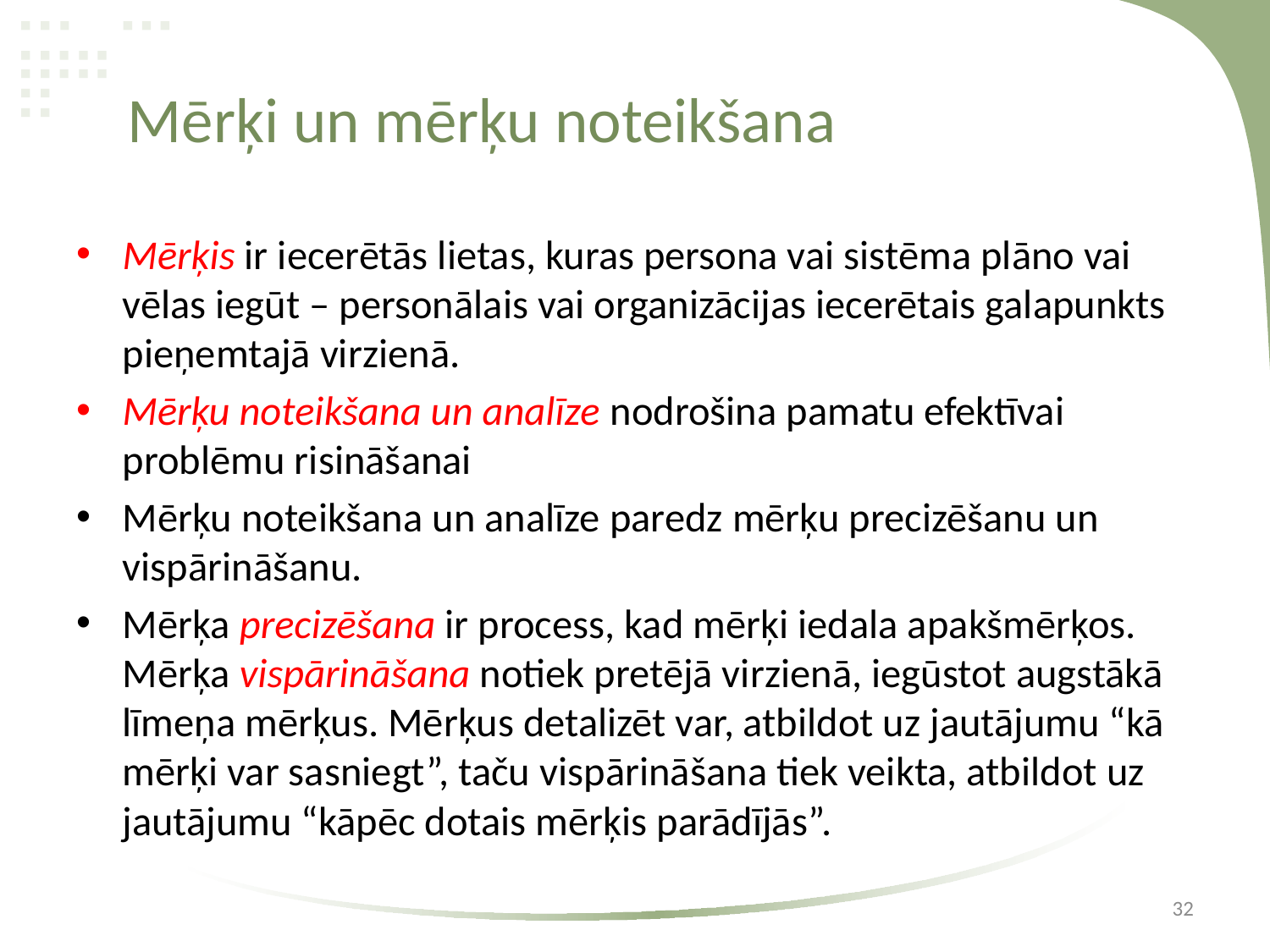

# Mērķi un mērķu noteikšana
Mērķis ir iecerētās lietas, kuras persona vai sistēma plāno vai vēlas iegūt – personālais vai organizācijas iecerētais galapunkts pieņemtajā virzienā.
Mērķu noteikšana un analīze nodrošina pamatu efektīvai problēmu risināšanai
Mērķu noteikšana un analīze paredz mērķu precizēšanu un vispārināšanu.
Mērķa precizēšana ir process, kad mērķi iedala apakšmērķos. Mērķa vispārināšana notiek pretējā virzienā, iegūstot augstākā līmeņa mērķus. Mērķus detalizēt var, atbildot uz jautājumu “kā mērķi var sasniegt”, taču vispārināšana tiek veikta, atbildot uz jautājumu “kāpēc dotais mērķis parādījās”.
32